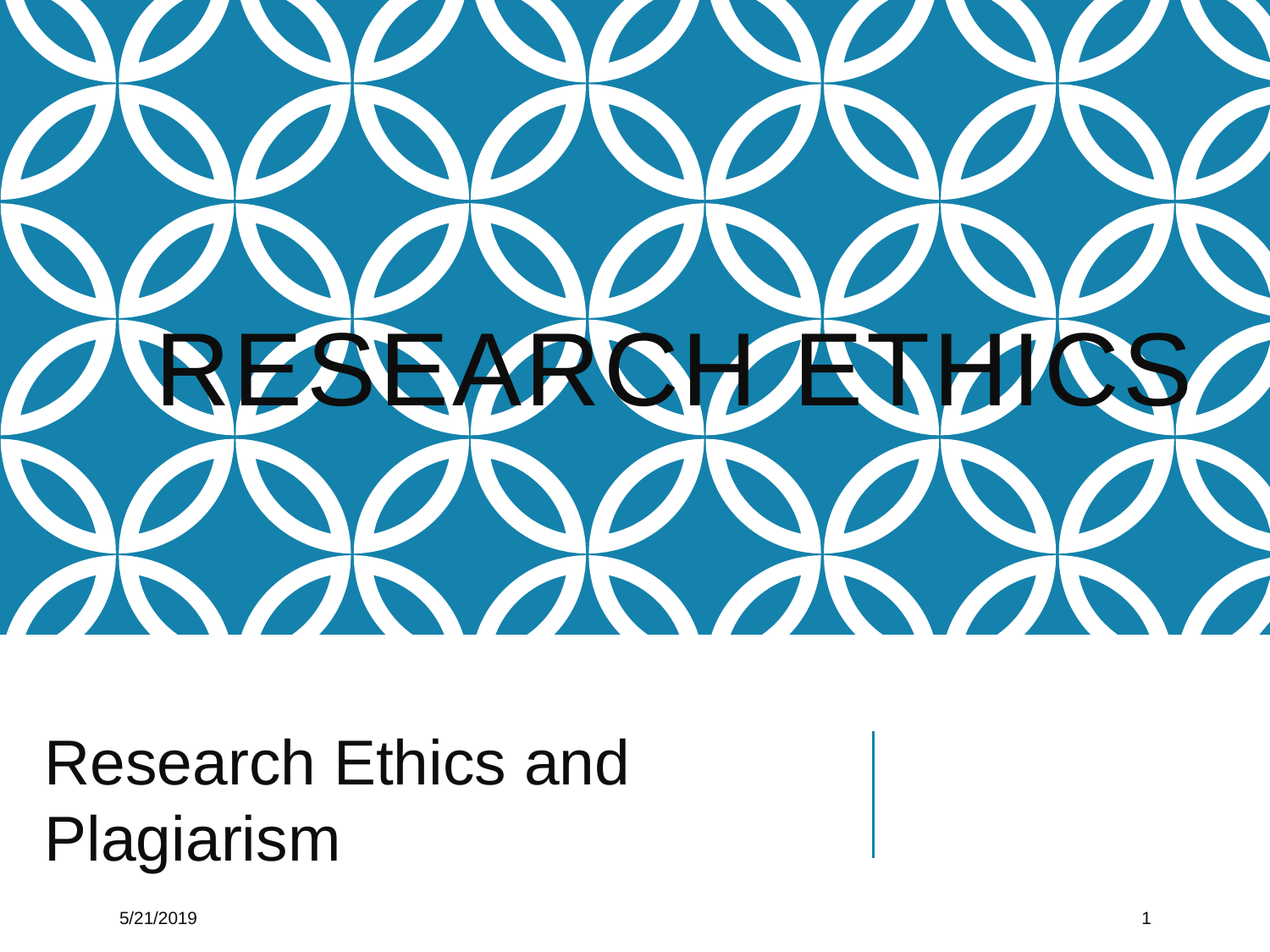

# Research Ethics
Research Ethics and Plagiarism
5/21/2019
1